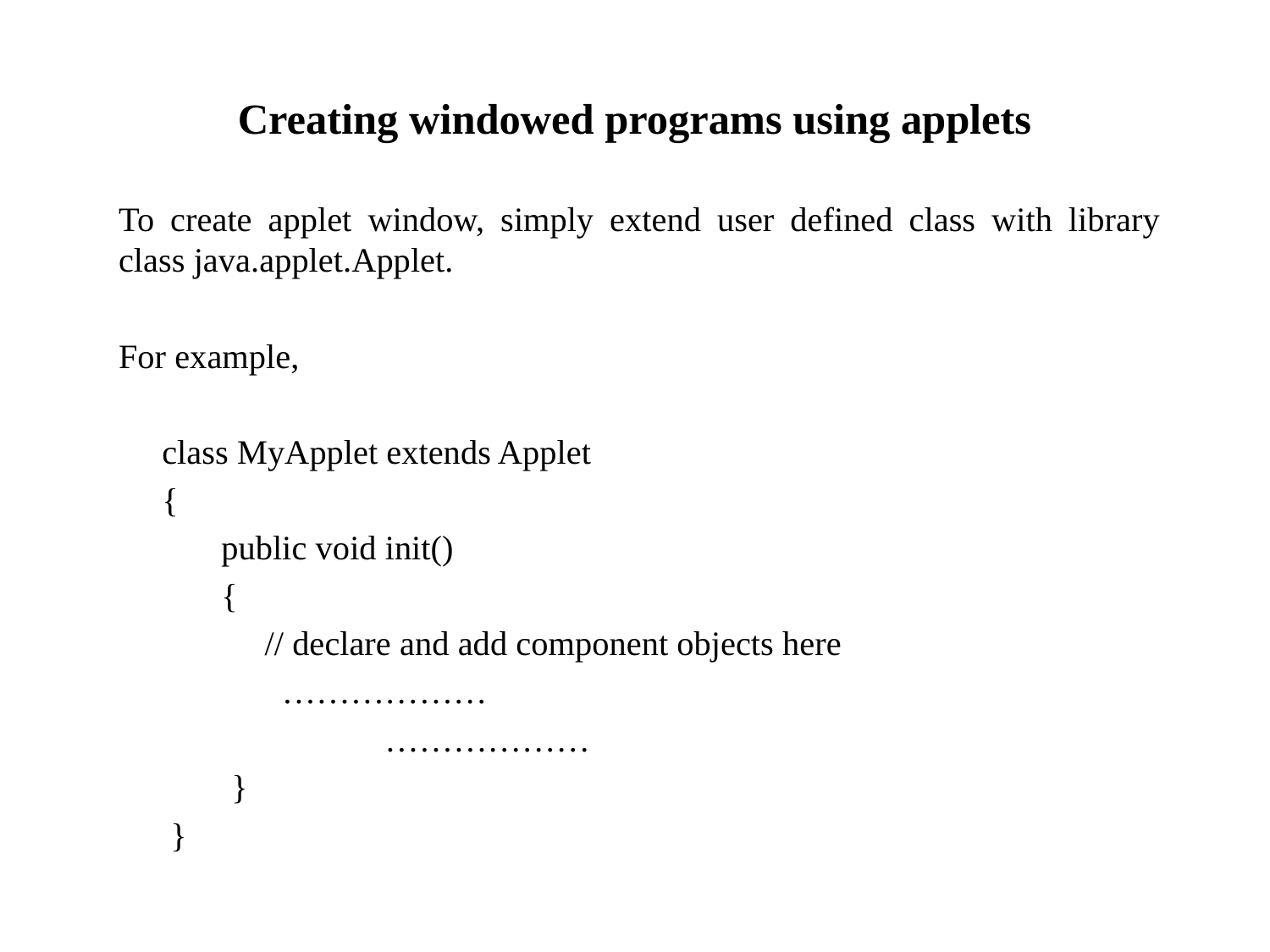

Creating windowed programs using applets

To create applet window, simply extend user defined class with library class java.applet.Applet.

For example,

     class MyApplet extends Applet
     {
	public void init()
	{
	     // declare and add component objects here
	       ………………
             	       ………………
             }
      }